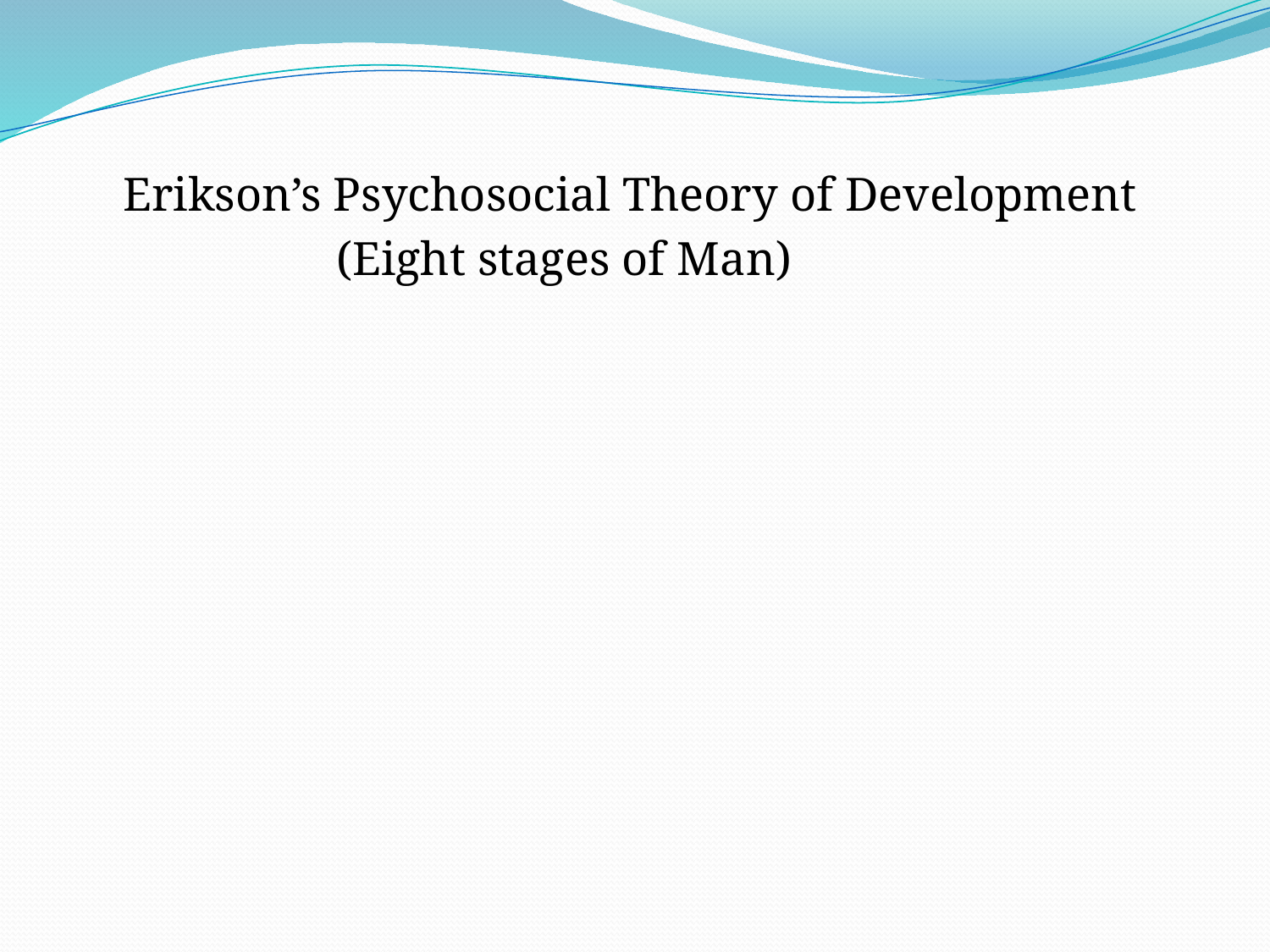

#

    Erikson’s Psychosocial Theory of Development
                      (Eight stages of Man)